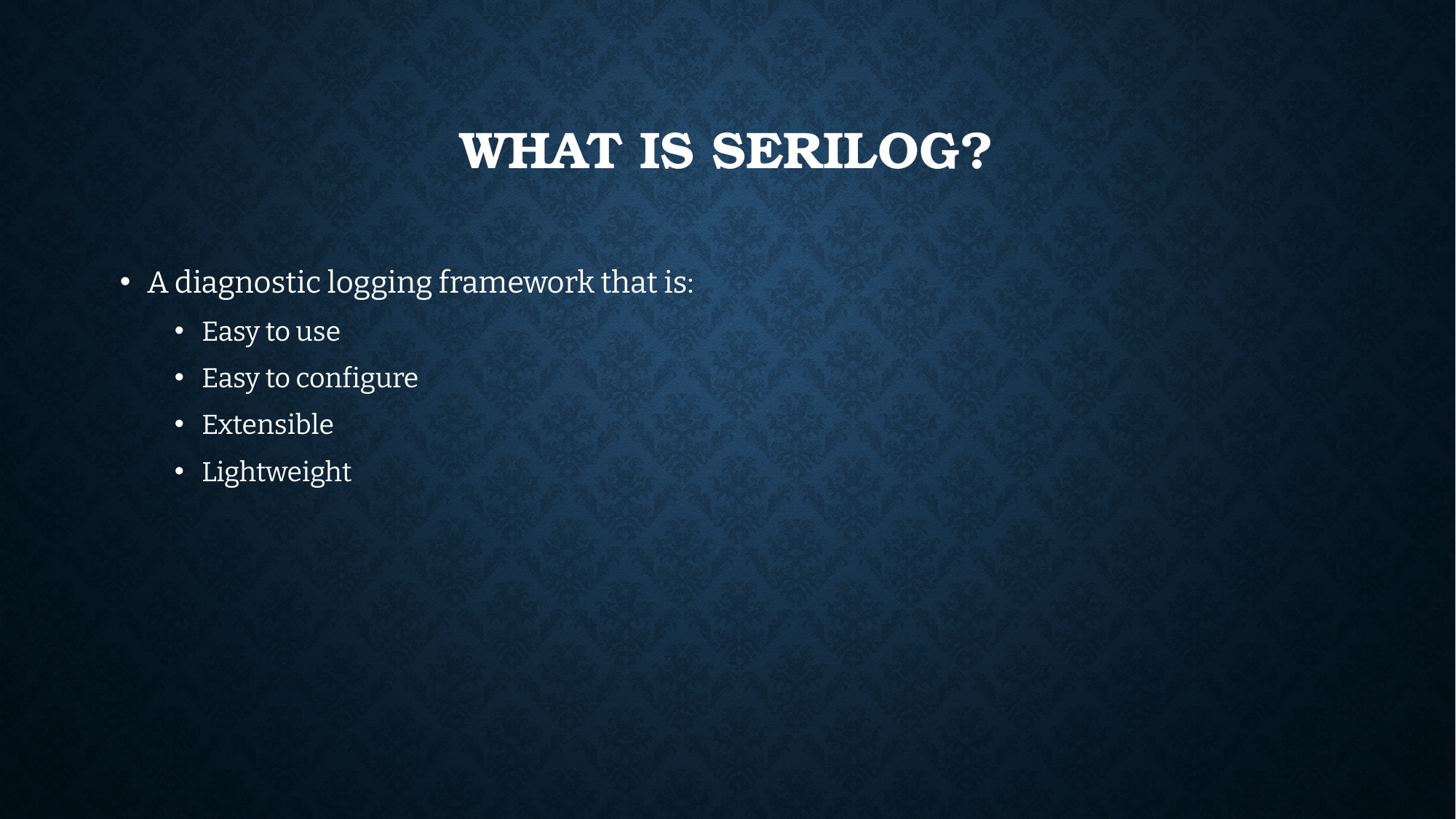

# What is Serilog?
A diagnostic logging framework that is:
Easy to use
Easy to configure
Extensible
Lightweight